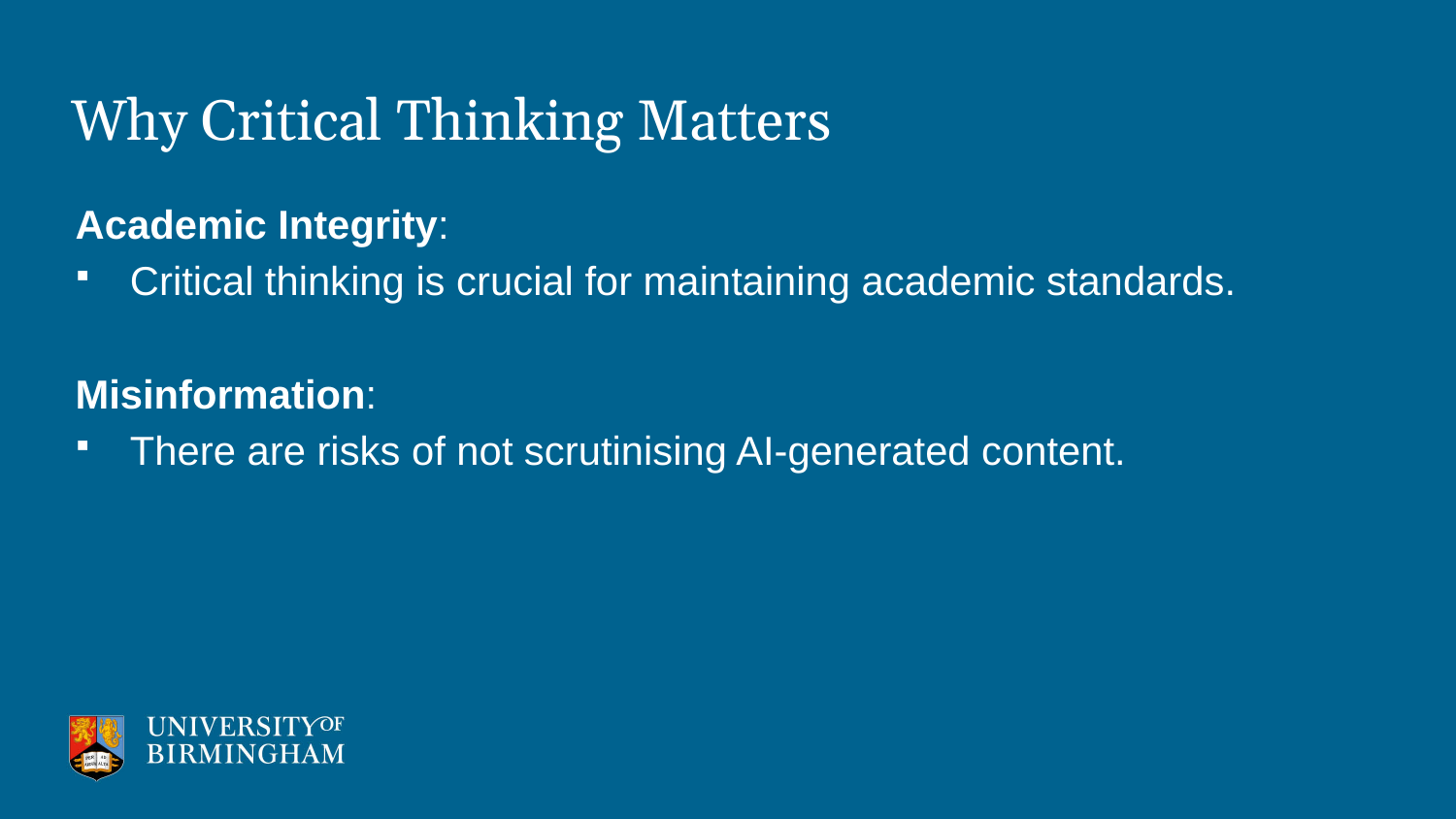

# Why Critical Thinking Matters
Academic Integrity:
Critical thinking is crucial for maintaining academic standards.

Misinformation:
There are risks of not scrutinising AI-generated content.